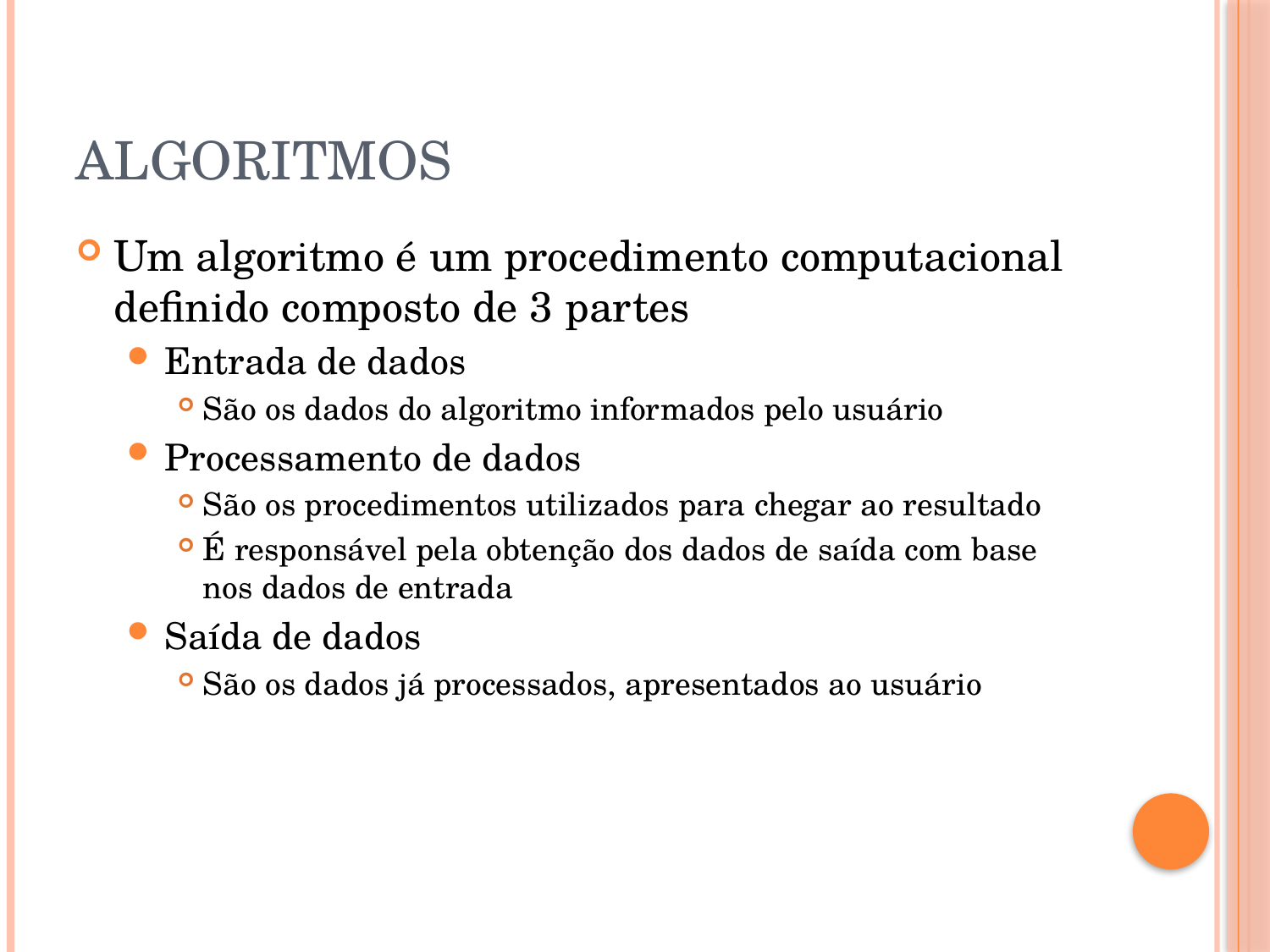

# Algoritmos
Um algoritmo é um procedimento computacional definido composto de 3 partes
Entrada de dados
São os dados do algoritmo informados pelo usuário
Processamento de dados
São os procedimentos utilizados para chegar ao resultado
É responsável pela obtenção dos dados de saída com base nos dados de entrada
Saída de dados
São os dados já processados, apresentados ao usuário